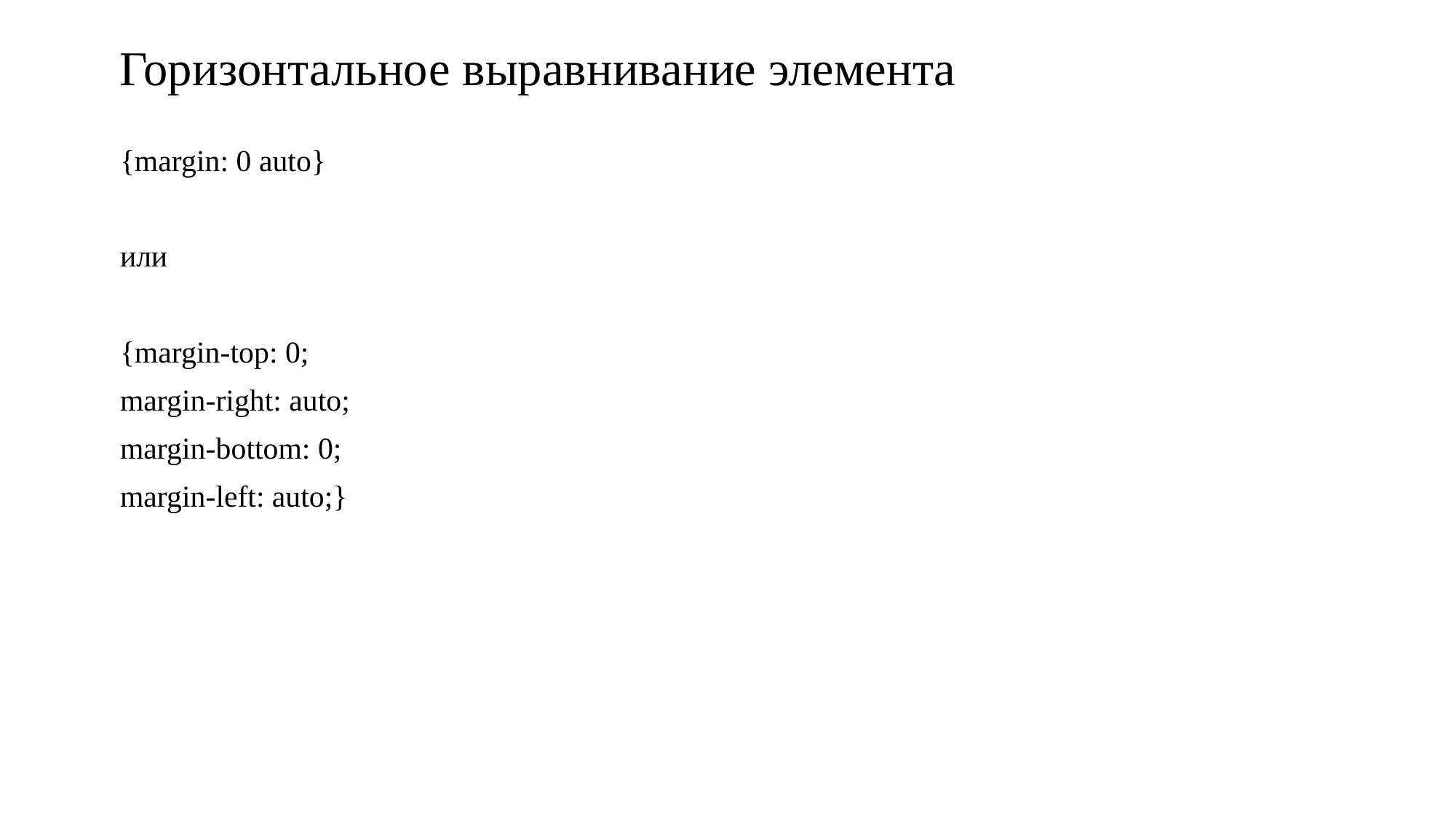

# Горизонтальное выравнивание элемента
{margin: 0 auto}

или

{margin-top: 0;
margin-right: auto;
margin-bottom: 0;
margin-left: auto;}